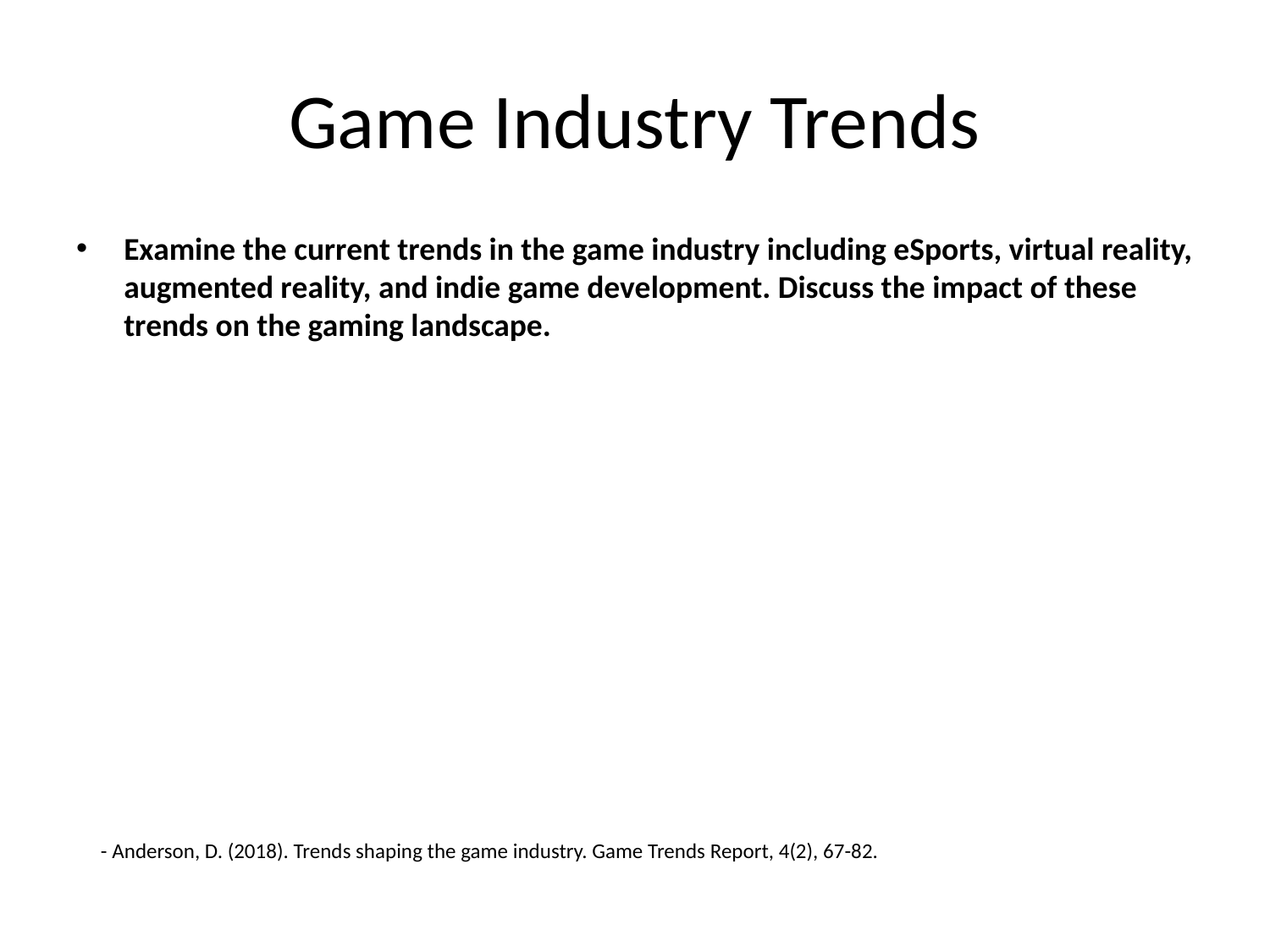

# Game Industry Trends
Examine the current trends in the game industry including eSports, virtual reality, augmented reality, and indie game development. Discuss the impact of these trends on the gaming landscape.

- Anderson, D. (2018). Trends shaping the game industry. Game Trends Report, 4(2), 67-82.